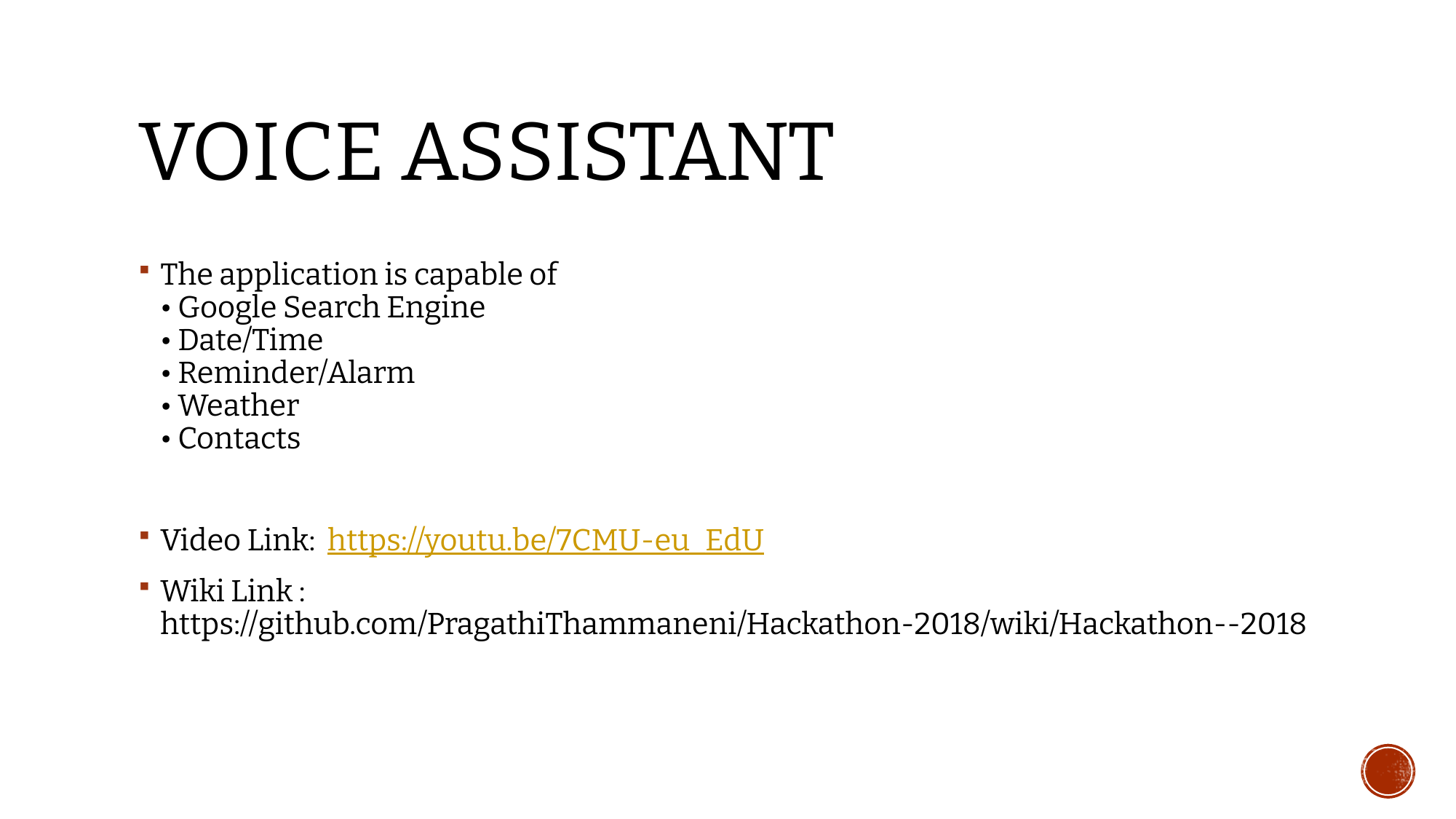

# Voice Assistant
The application is capable of 
• Google Search Engine 
• Date/Time
• Reminder/Alarm 
• Weather 
• Contacts

Video Link:  https://youtu.be/7CMU-eu_EdU
Wiki Link : https://github.com/PragathiThammaneni/Hackathon-2018/wiki/Hackathon--2018